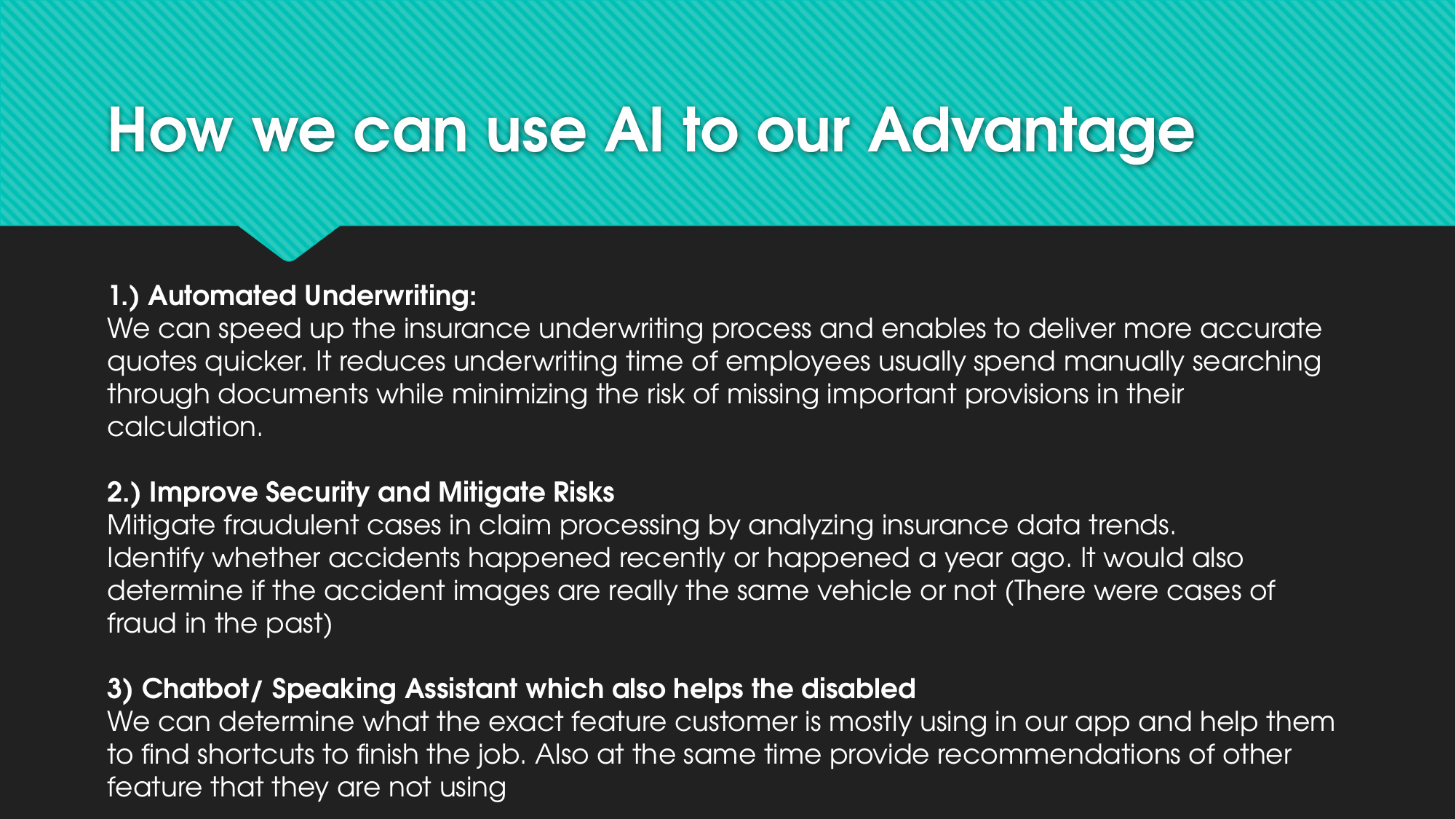

# How we can use AI to our Advantage
1.) Automated Underwriting:
We can speed up the insurance underwriting process and enables to deliver more accurate quotes quicker. It reduces underwriting time of employees usually spend manually searching through documents while minimizing the risk of missing important provisions in their calculation.

2.) Improve Security and Mitigate Risks
Mitigate fraudulent cases in claim processing by analyzing insurance data trends.
Identify whether accidents happened recently or happened a year ago. It would also  determine if the accident images are really the same vehicle or not (There were cases of fraud in the past)

3) Chatbot/ Speaking Assistant which also helps the disabled
We can determine what the exact feature customer is mostly using in our app and help them to find shortcuts to finish the job. Also at the same time provide recommendations of other feature that they are not using